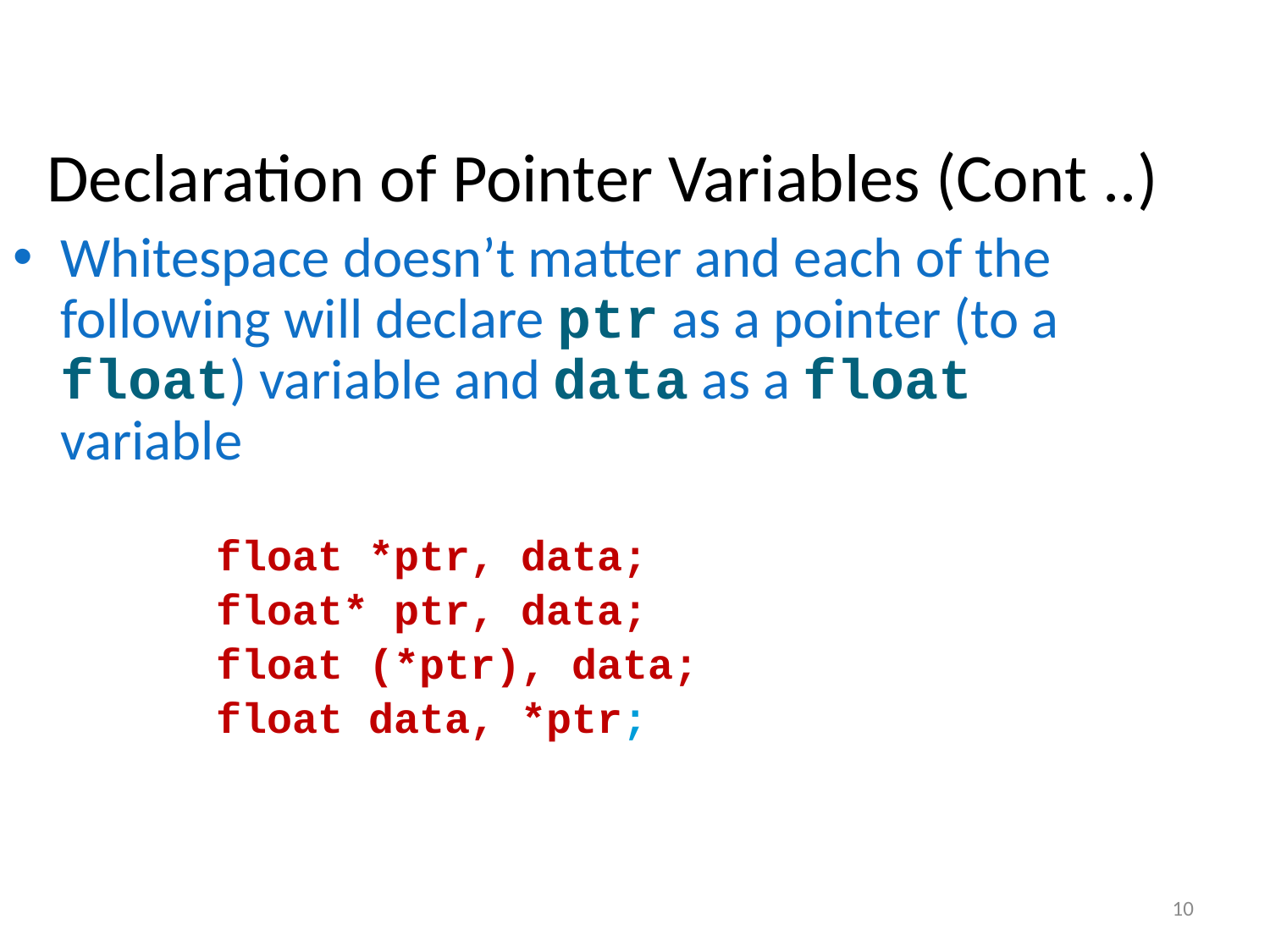

Declaration of Pointer Variables (Cont ..)
Whitespace doesn’t matter and each of the following will declare ptr as a pointer (to a float) variable and data as a float variable

        float *ptr, data;
        float* ptr, data;
        float (*ptr), data;
        float data, *ptr;
10